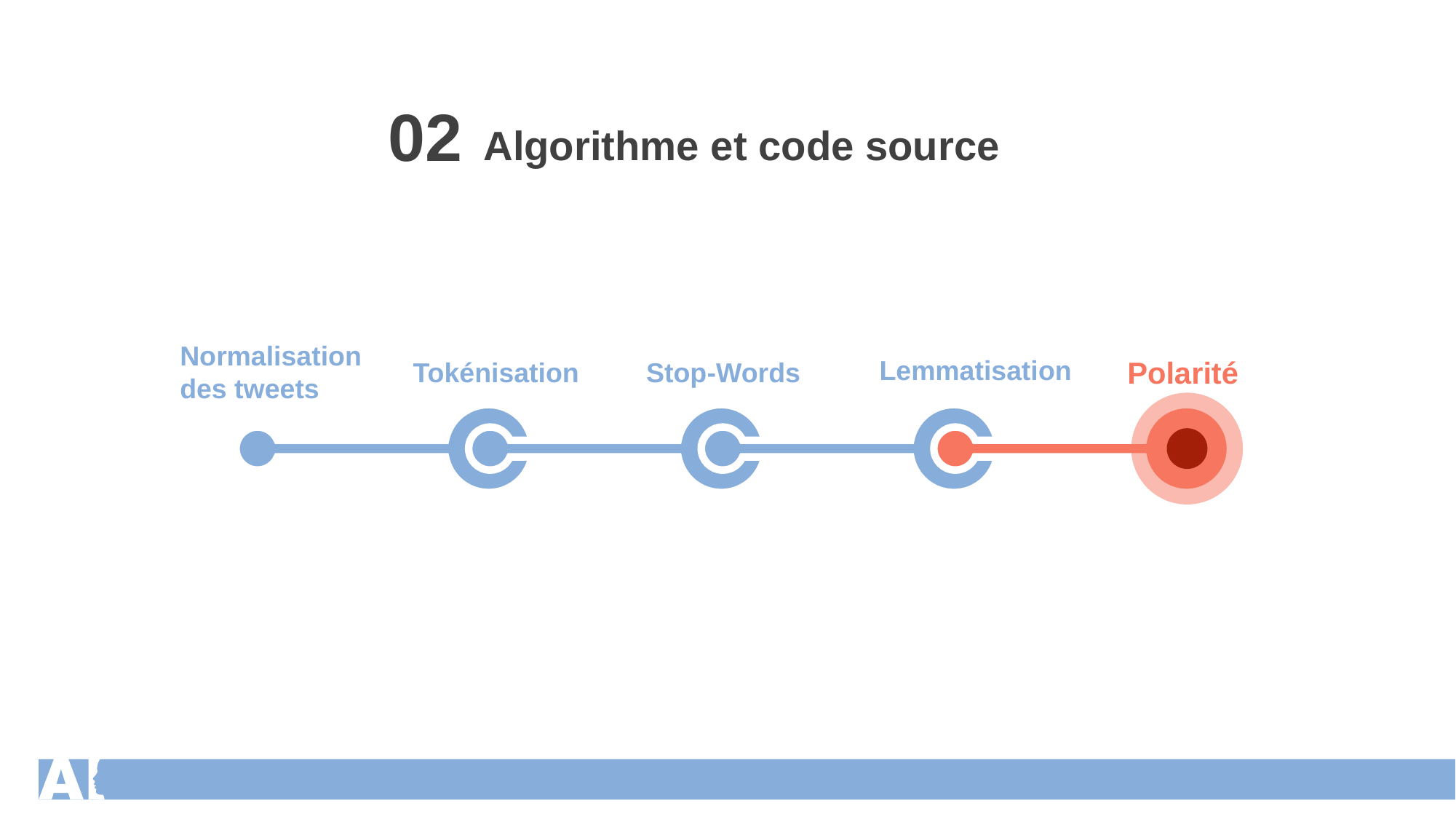

02
Algorithme et code source
Normalisation des tweets
Lemmatisation
Polarité
Tokénisation
Stop-Words